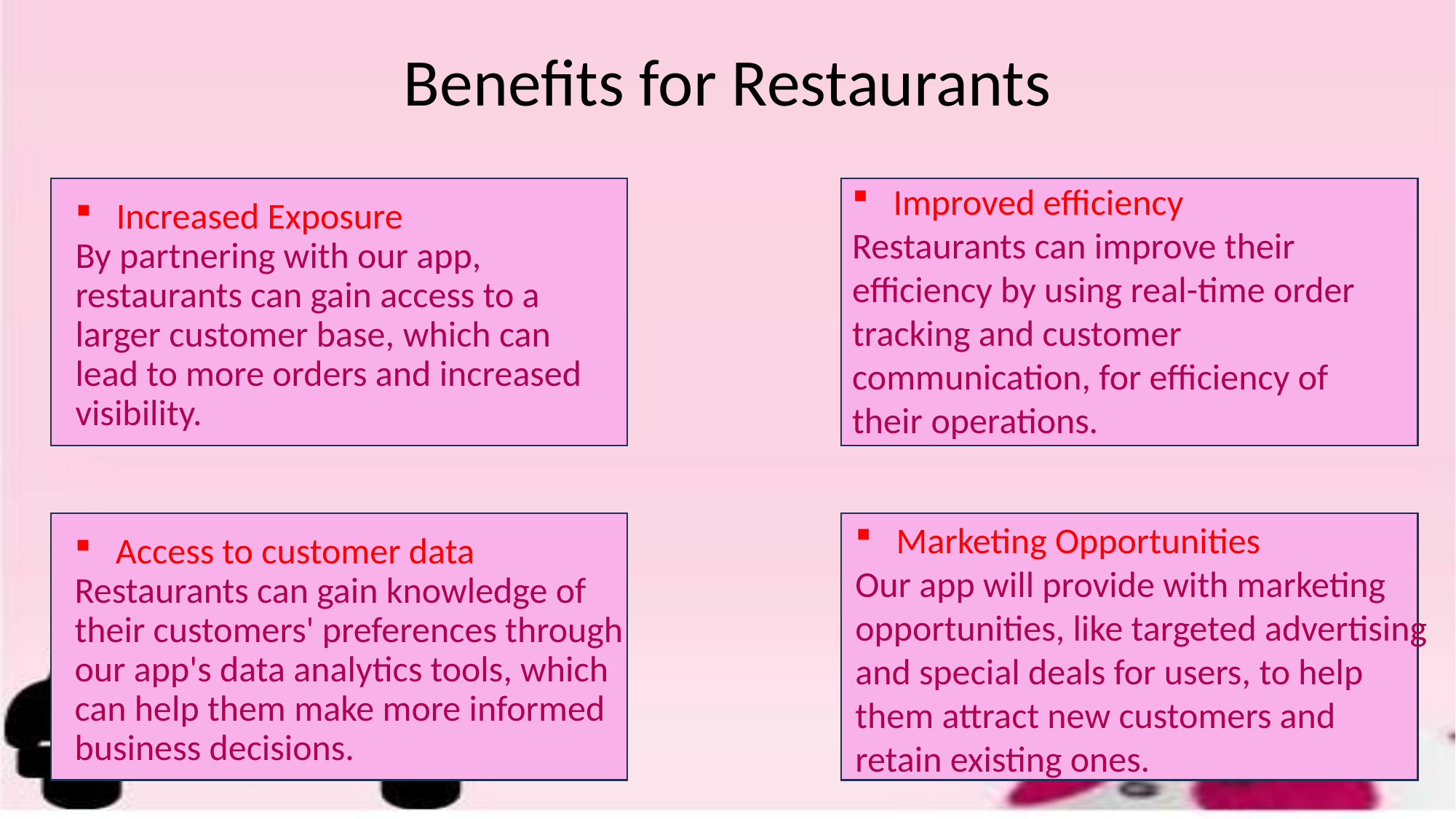

# Benefits for Restaurants
Improved efficiency ​
​Restaurants can improve their efficiency by using real-time order tracking and customer communication, for efficiency of their operations.​
​

Increased Exposure
By partnering with our app, restaurants can gain access to a larger customer base, which can lead to more orders and increased visibility.

Marketing Opportunities ​
Our app will provide​ with marketing opportunities, like targeted advertising and special deals for users, to help them attract new customers and retain existing ones​.

Access to customer data
Restaurants can gain knowledge of their customers' preferences through our app's data analytics tools, which can help them make more informed
business decisions.